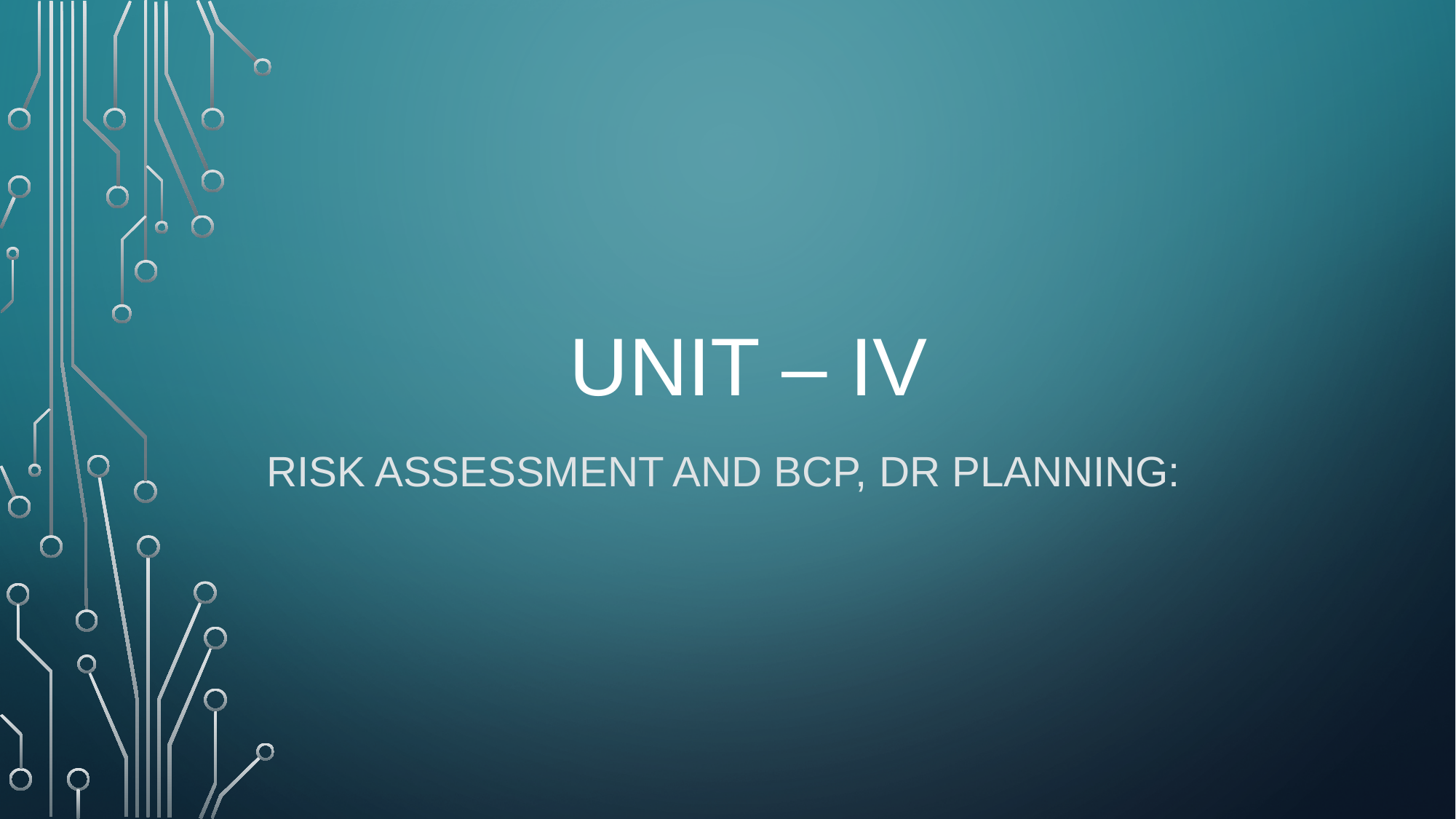

# UNIT – IV
Risk Assessment and BCP, DR Planning: